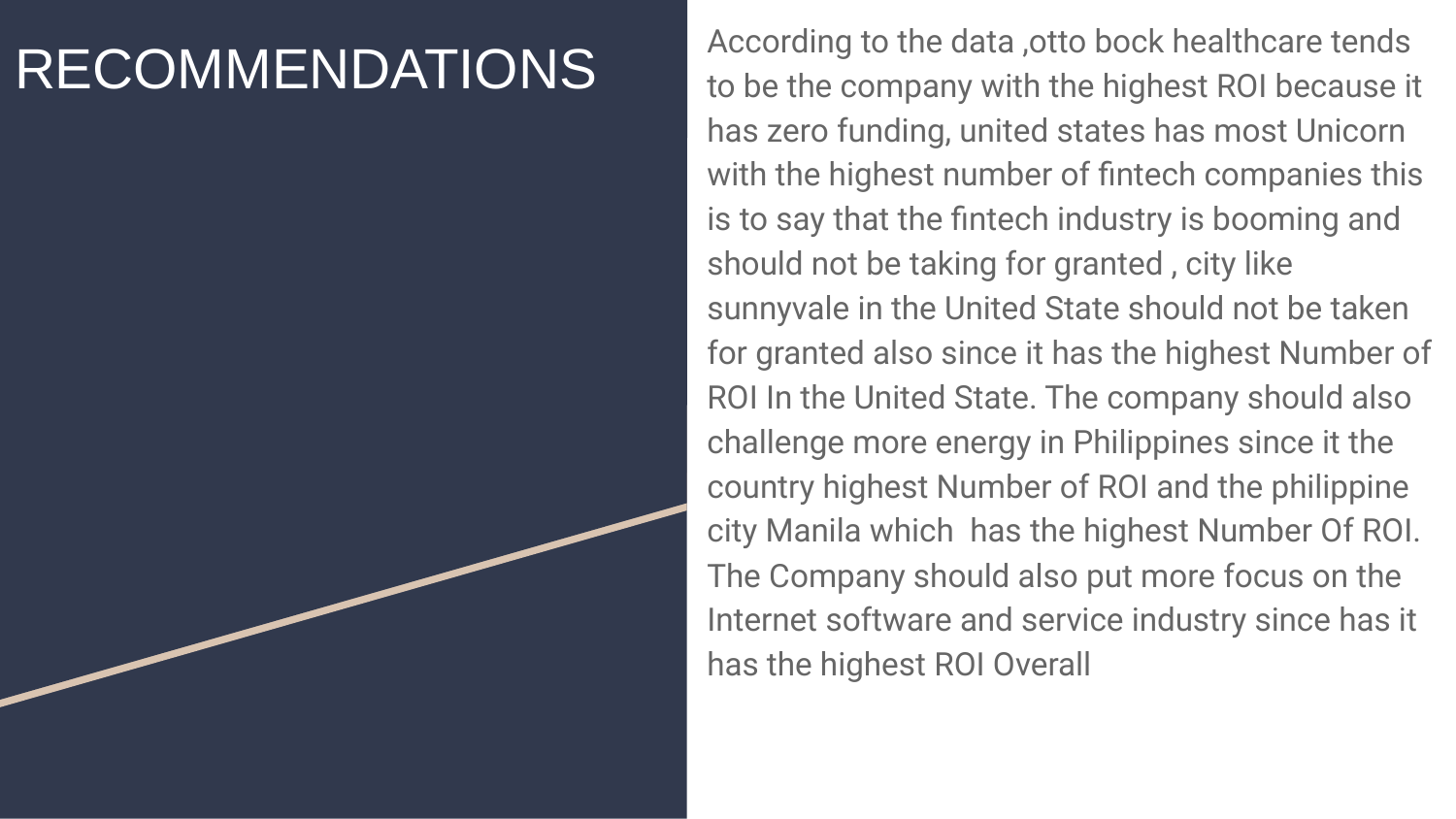

According to the data ,otto bock healthcare tends to be the company with the highest ROI because it has zero funding, united states has most Unicorn with the highest number of fintech companies this is to say that the fintech industry is booming and should not be taking for granted , city like sunnyvale in the United State should not be taken for granted also since it has the highest Number of ROI In the United State. The company should also challenge more energy in Philippines since it the country highest Number of ROI and the philippine city Manila which  has the highest Number Of ROI. The Company should also put more focus on the Internet software and service industry since has it has the highest ROI Overall
# RECOMMENDATIONS